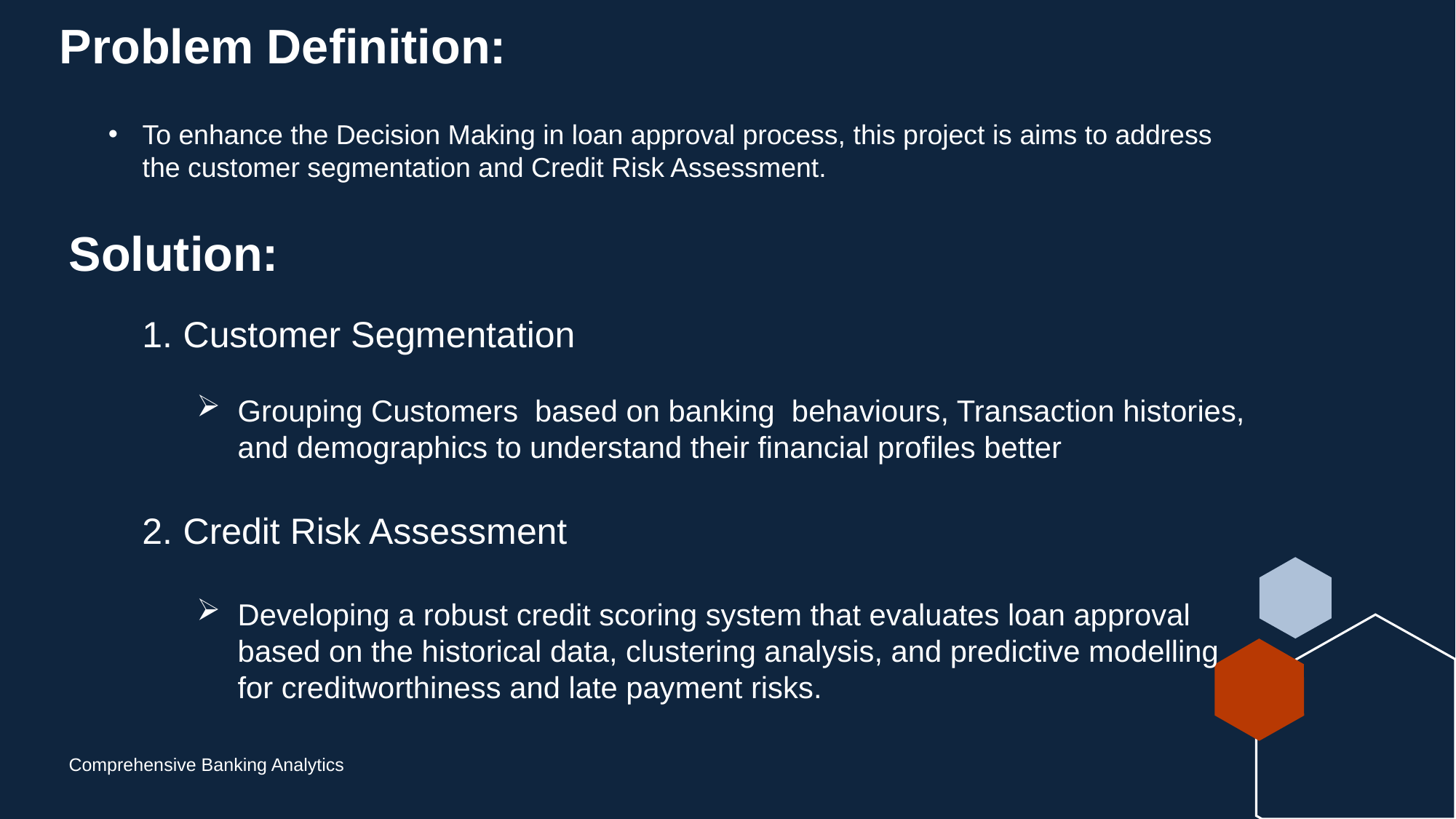

# Problem Definition:
To enhance the Decision Making in loan approval process, this project is aims to address the customer segmentation and Credit Risk Assessment.
Solution:
Customer Segmentation

Grouping Customers  based on banking  behaviours, Transaction histories, and demographics to understand their financial profiles better

Credit Risk Assessment

Developing a robust credit scoring system that evaluates loan approval based on the historical data, clustering analysis, and predictive modelling for creditworthiness and late payment risks.

Comprehensive Banking Analytics